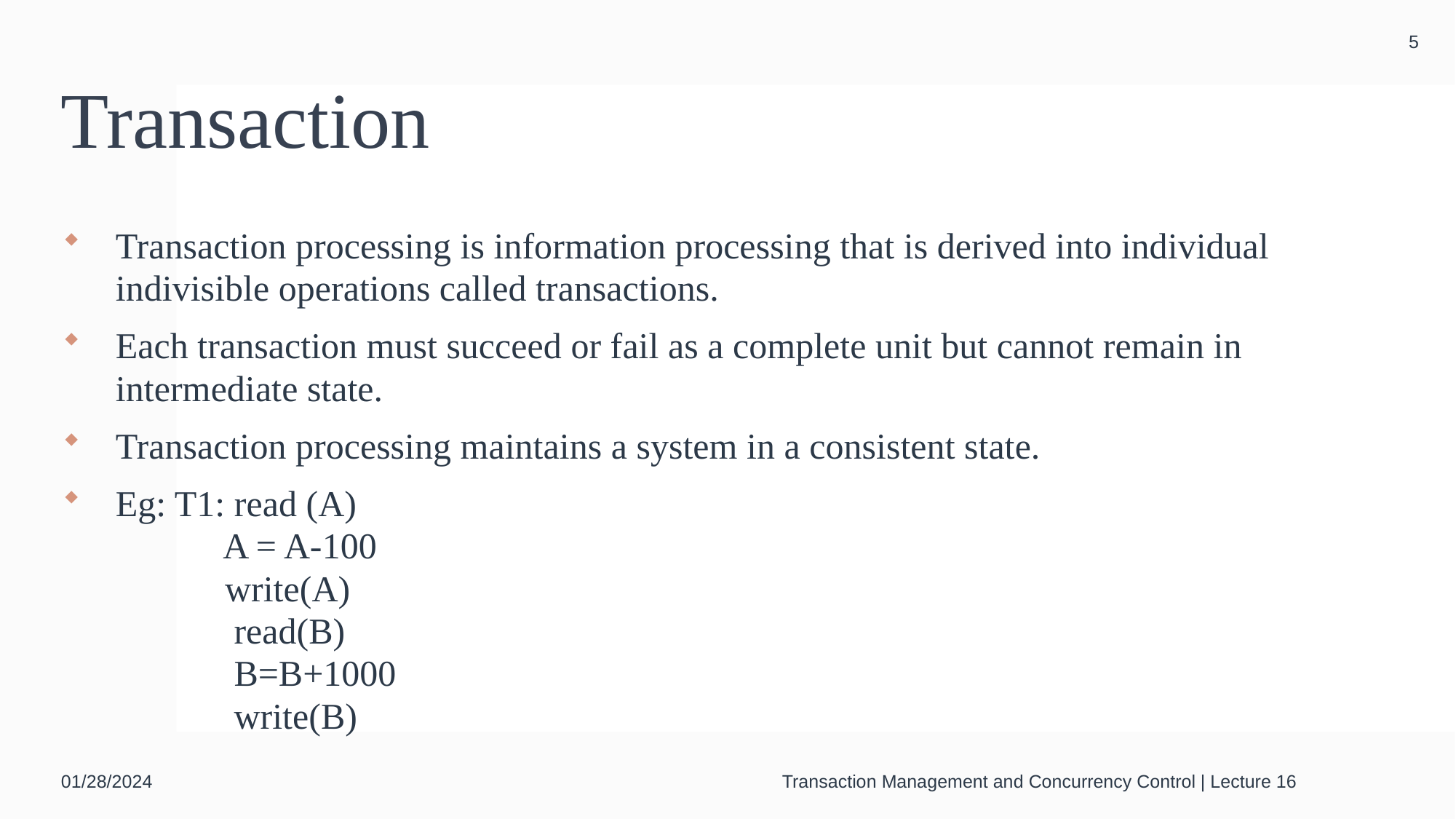

5
# Transaction
Transaction processing is information processing that is derived into individual indivisible operations called transactions.
Each transaction must succeed or fail as a complete unit but cannot remain in intermediate state.
Transaction processing maintains a system in a consistent state.
Eg: T1: read (A)
            A = A-100
            write(A)
             read(B)
             B=B+1000
             write(B)
01/28/2024
Transaction Management and Concurrency Control | Lecture 16